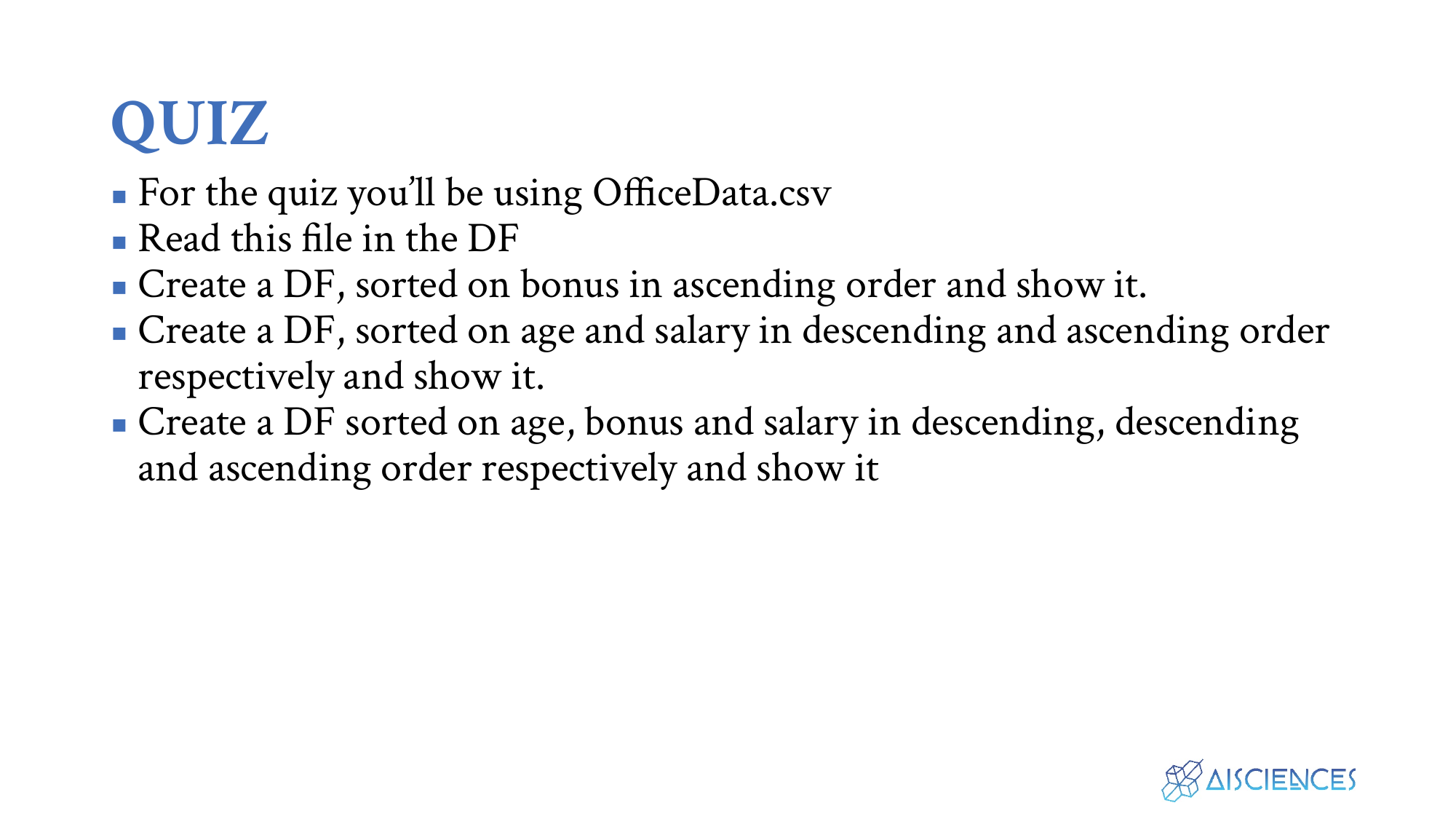

# QUIZ
For the quiz you’ll be using OfficeData.csv
Read this file in the DF
Create a DF, sorted on bonus in ascending order and show it.
Create a DF, sorted on age and salary in descending and ascending order respectively and show it.
Create a DF sorted on age, bonus and salary in descending, descending and ascending order respectively and show it